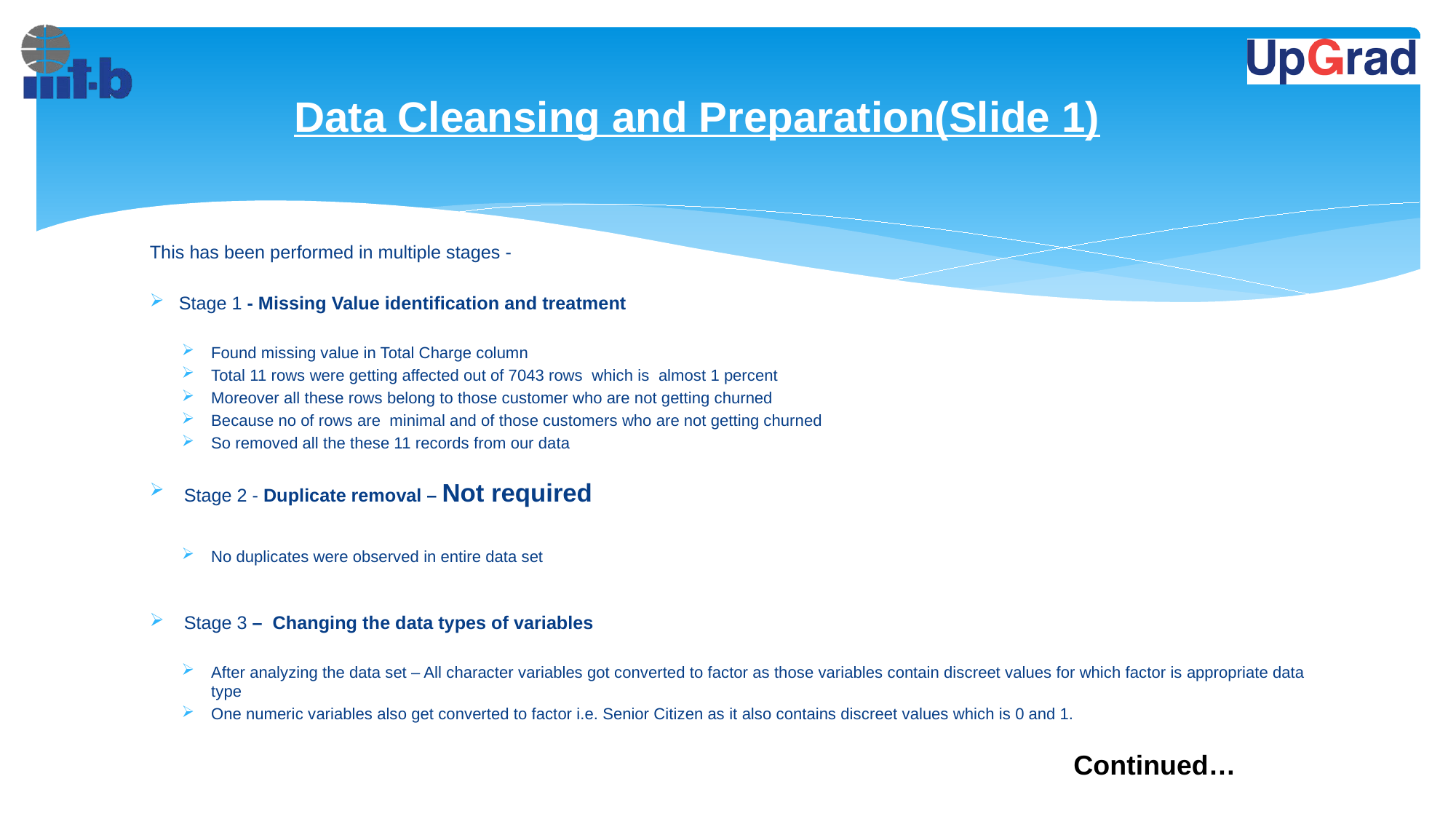

# Data Cleansing and Preparation(Slide 1)
This has been performed in multiple stages -

Stage 1 - Missing Value identification and treatment

Found missing value in Total Charge column
Total 11 rows were getting affected out of 7043 rows  which is  almost 1 percent
Moreover all these rows belong to those customer who are not getting churned
Because no of rows are  minimal and of those customers who are not getting churned
So removed all the these 11 records from our data

 Stage 2 - Duplicate removal – Not required

No duplicates were observed in entire data set

 Stage 3 –  Changing the data types of variables

After analyzing the data set – All character variables got converted to factor as those variables contain discreet values for which factor is appropriate data type
One numeric variables also get converted to factor i.e. Senior Citizen as it also contains discreet values which is 0 and 1.

Continued…